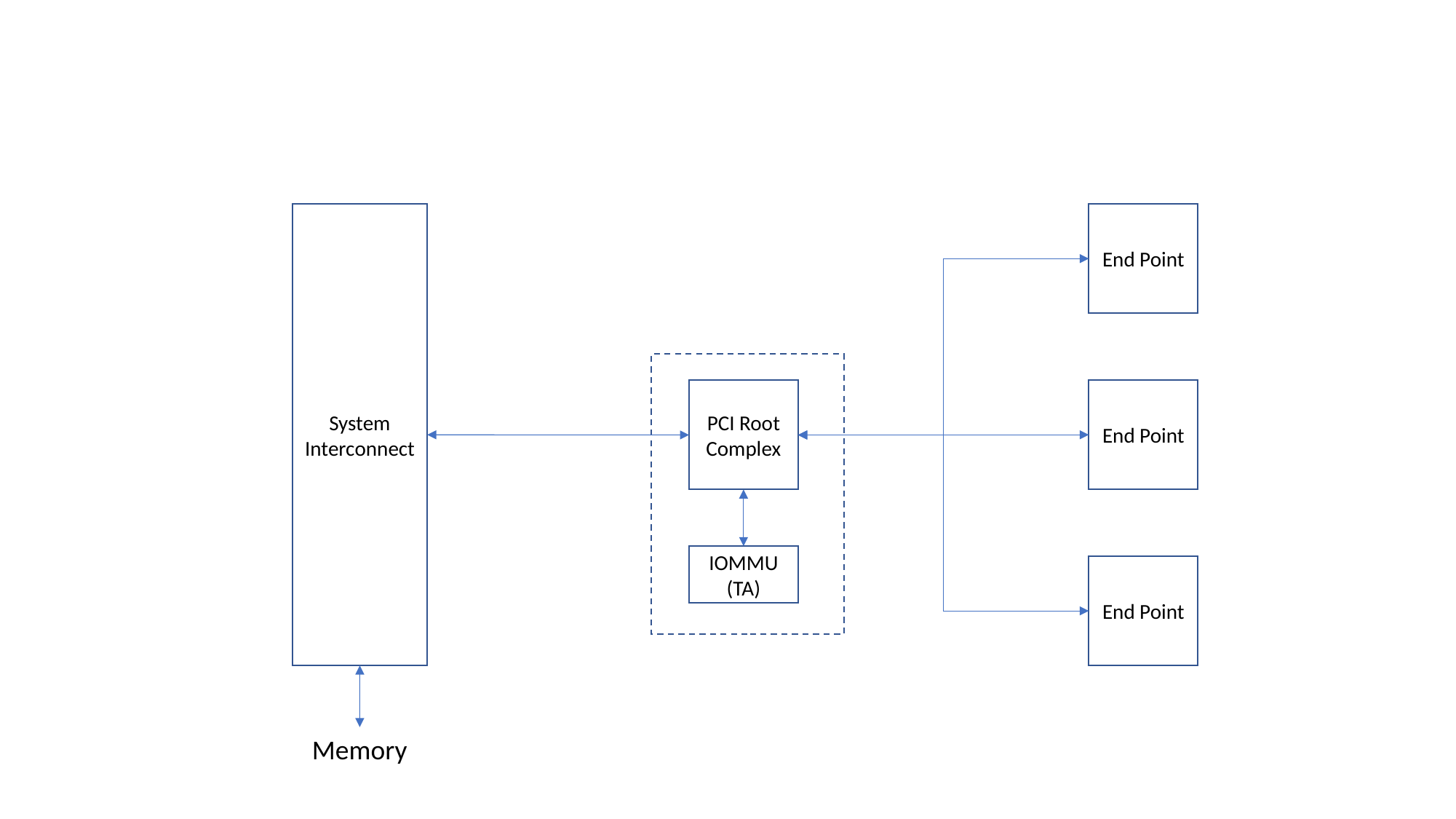

System Interconnect
End Point

End Point
PCI Root Complex
IOMMU
(TA)
End Point
Memory